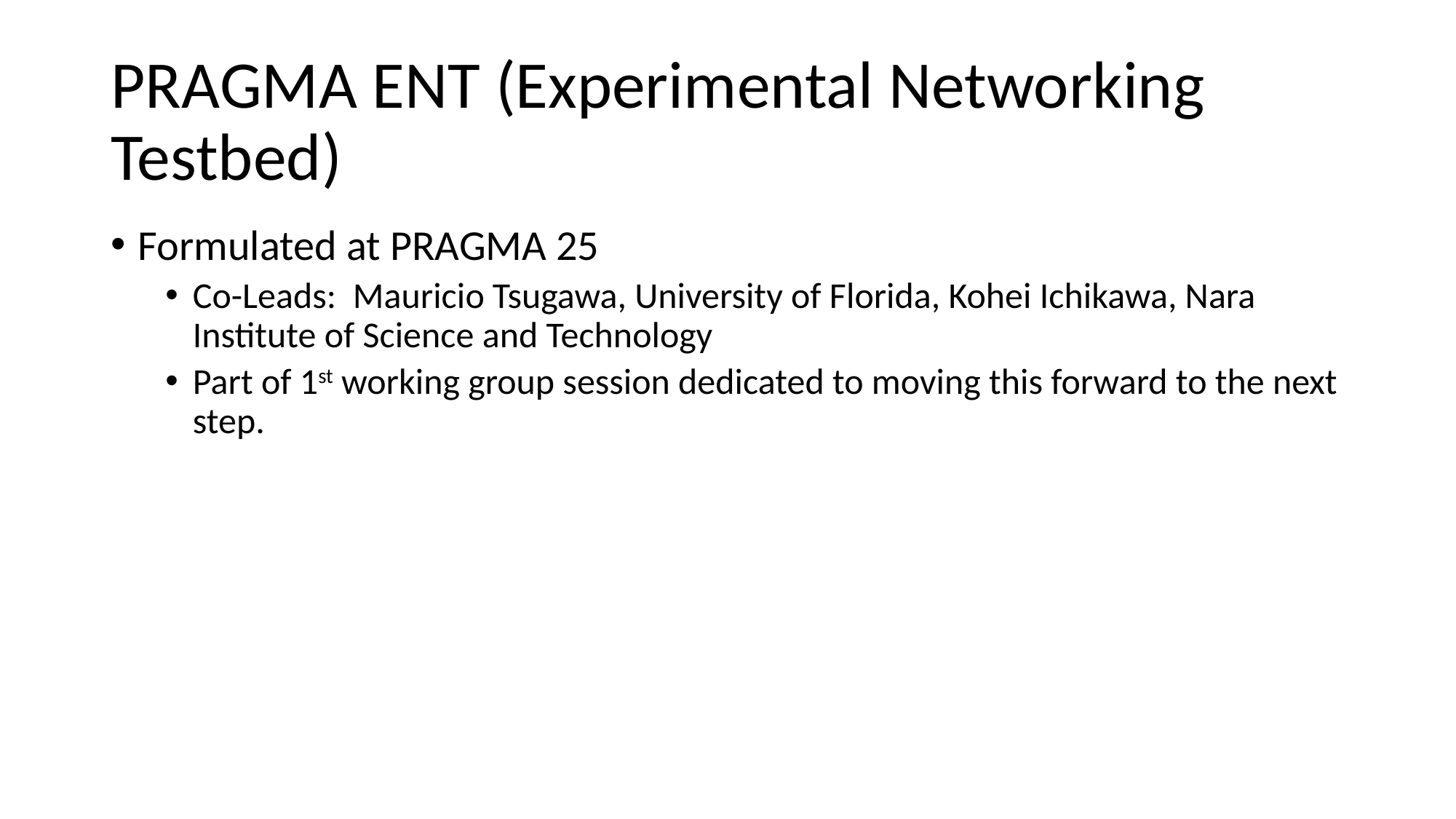

# PRAGMA ENT (Experimental Networking Testbed)
Formulated at PRAGMA 25
Co-Leads:  Mauricio Tsugawa, University of Florida, Kohei Ichikawa, Nara Institute of Science and Technology
Part of 1st working group session dedicated to moving this forward to the next step.